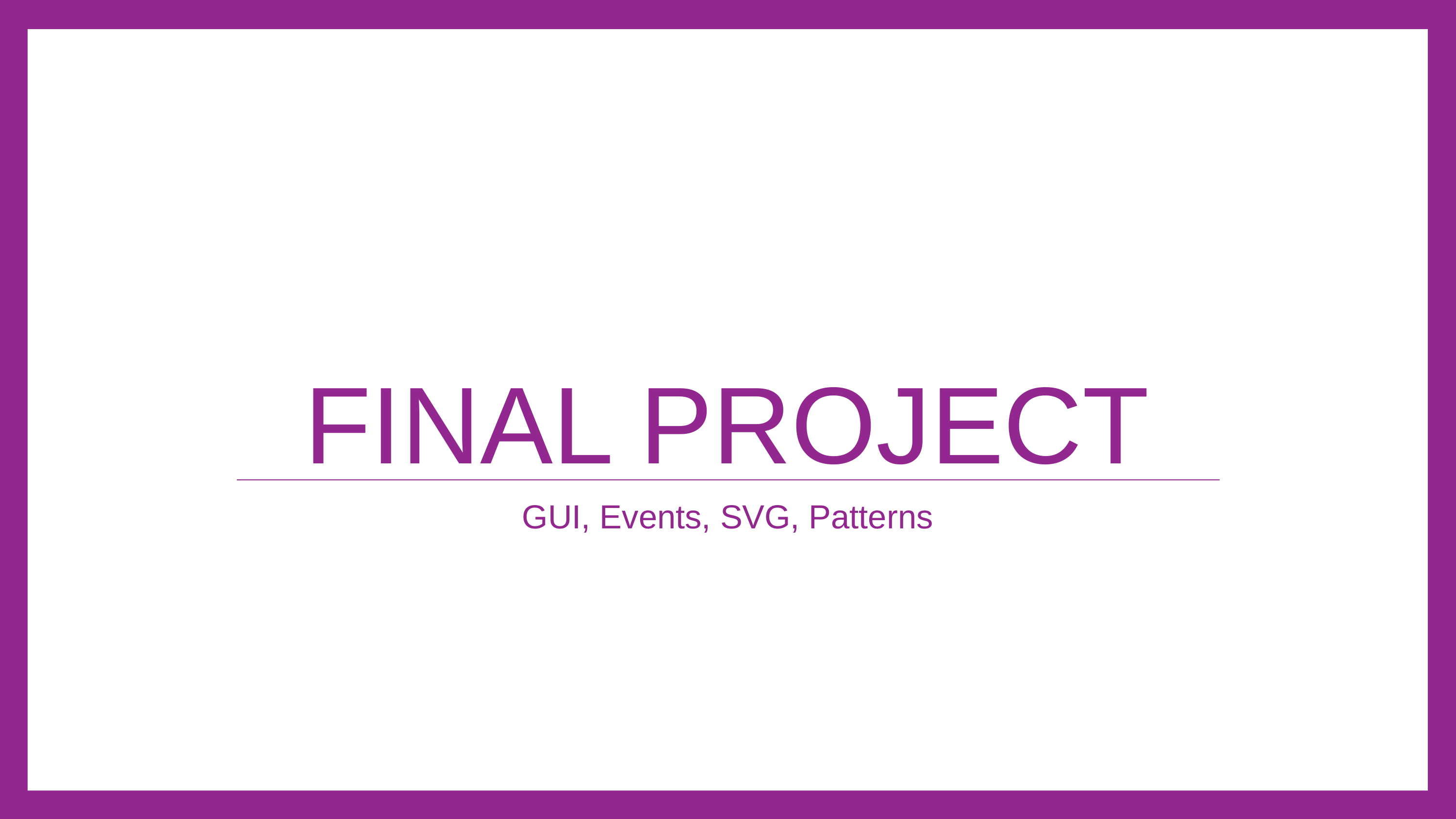

# Final Project
GUI, Events, SVG, Patterns